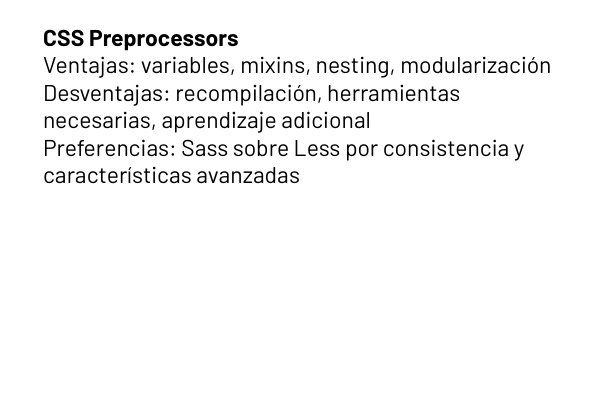

CSS Preprocessors
Ventajas: variables, mixins, nesting, modularización
Desventajas: recompilación, herramientas necesarias, aprendizaje adicional
Preferencias: Sass sobre Less por consistencia y características avanzadas